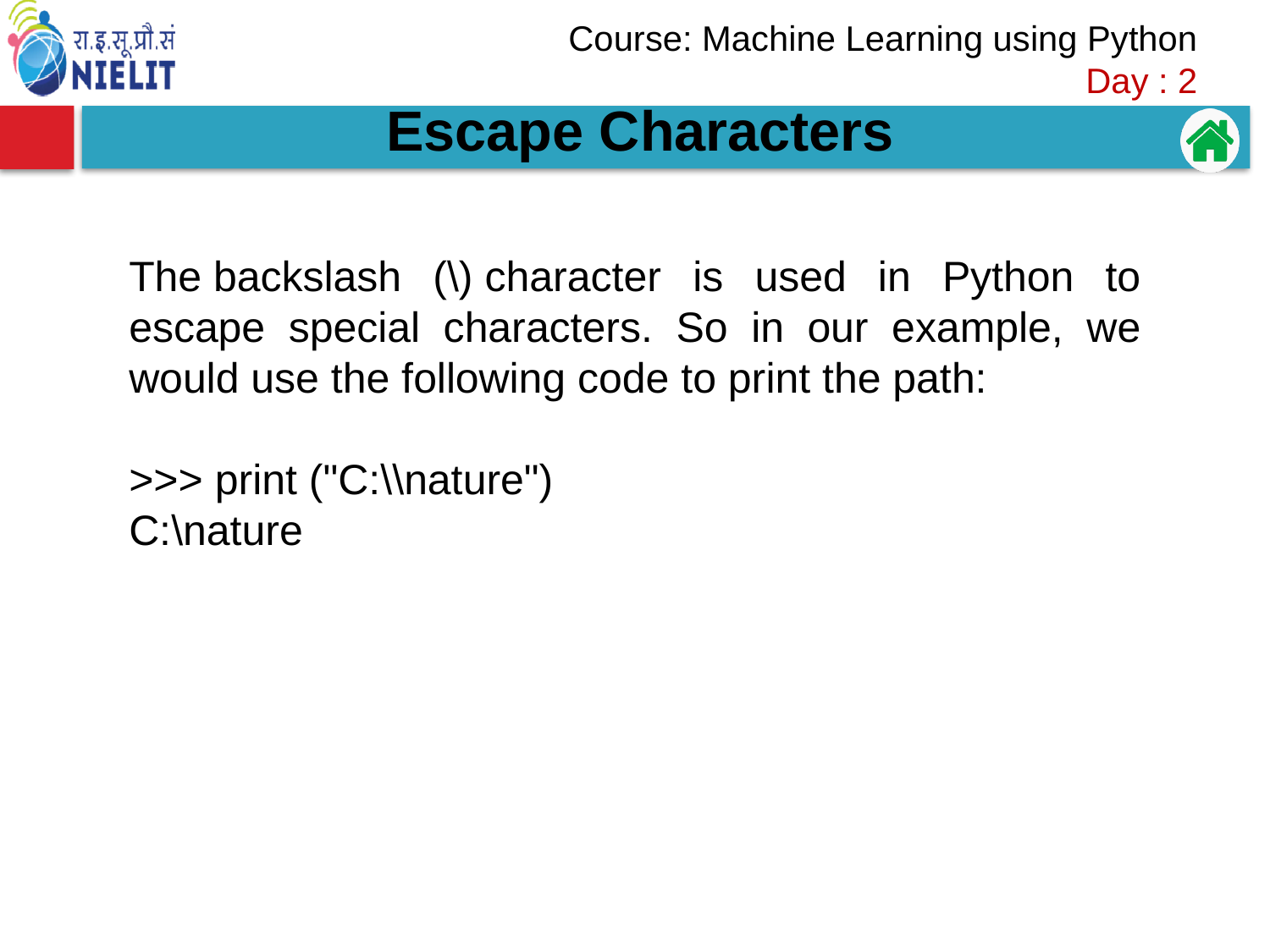

Escape Characters
The backslash (\) character is used in Python to escape special characters. So in our example, we would use the following code to print the path:

>>> print ("C:\\nature")
C:\nature